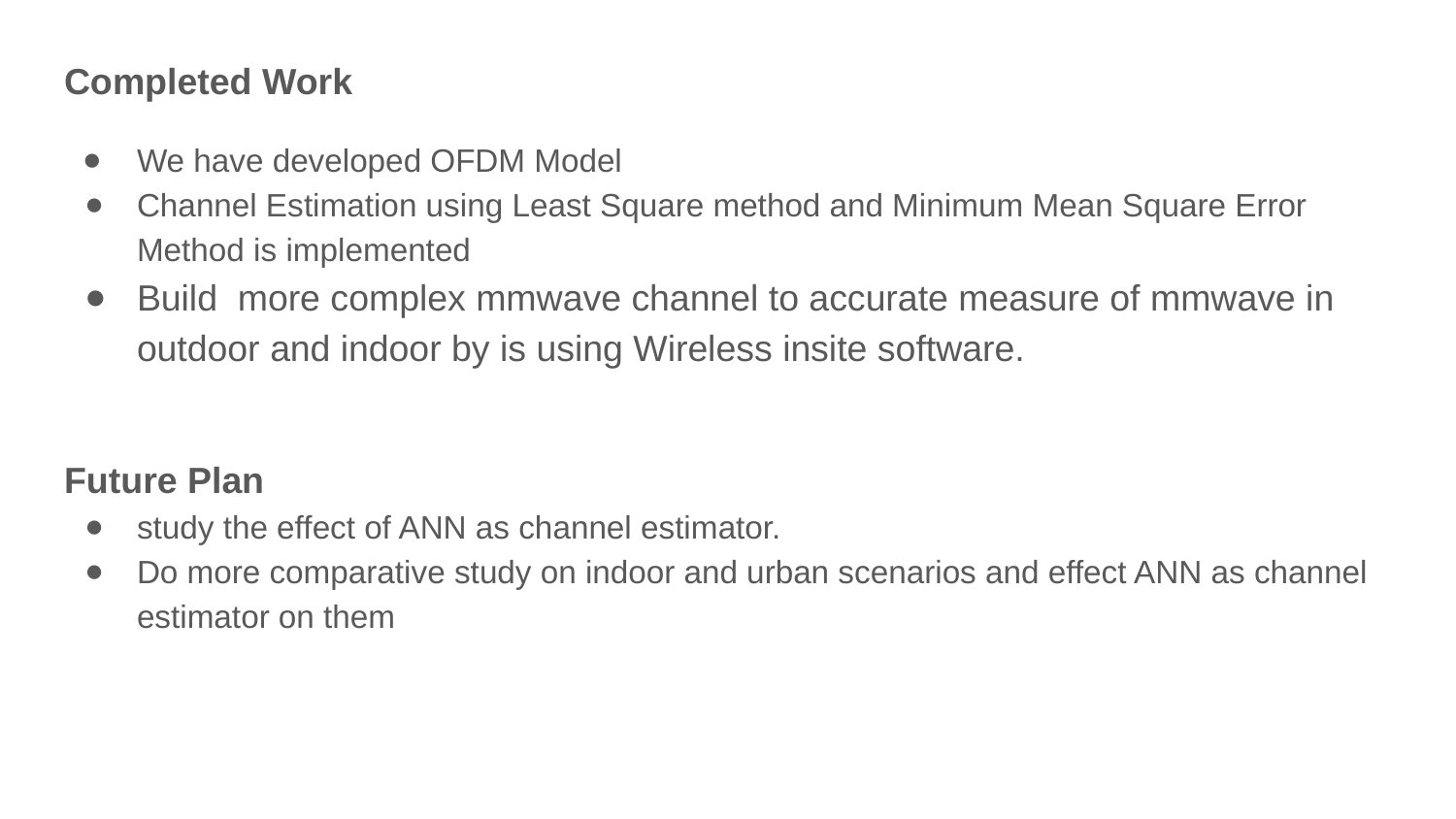

Completed Work
We have developed OFDM Model
Channel Estimation using Least Square method and Minimum Mean Square Error Method is implemented
Build  more complex mmwave channel to accurate measure of mmwave in outdoor and indoor by is using Wireless insite software.

Future Plan
study the effect of ANN as channel estimator.
Do more comparative study on indoor and urban scenarios and effect ANN as channel estimator on them